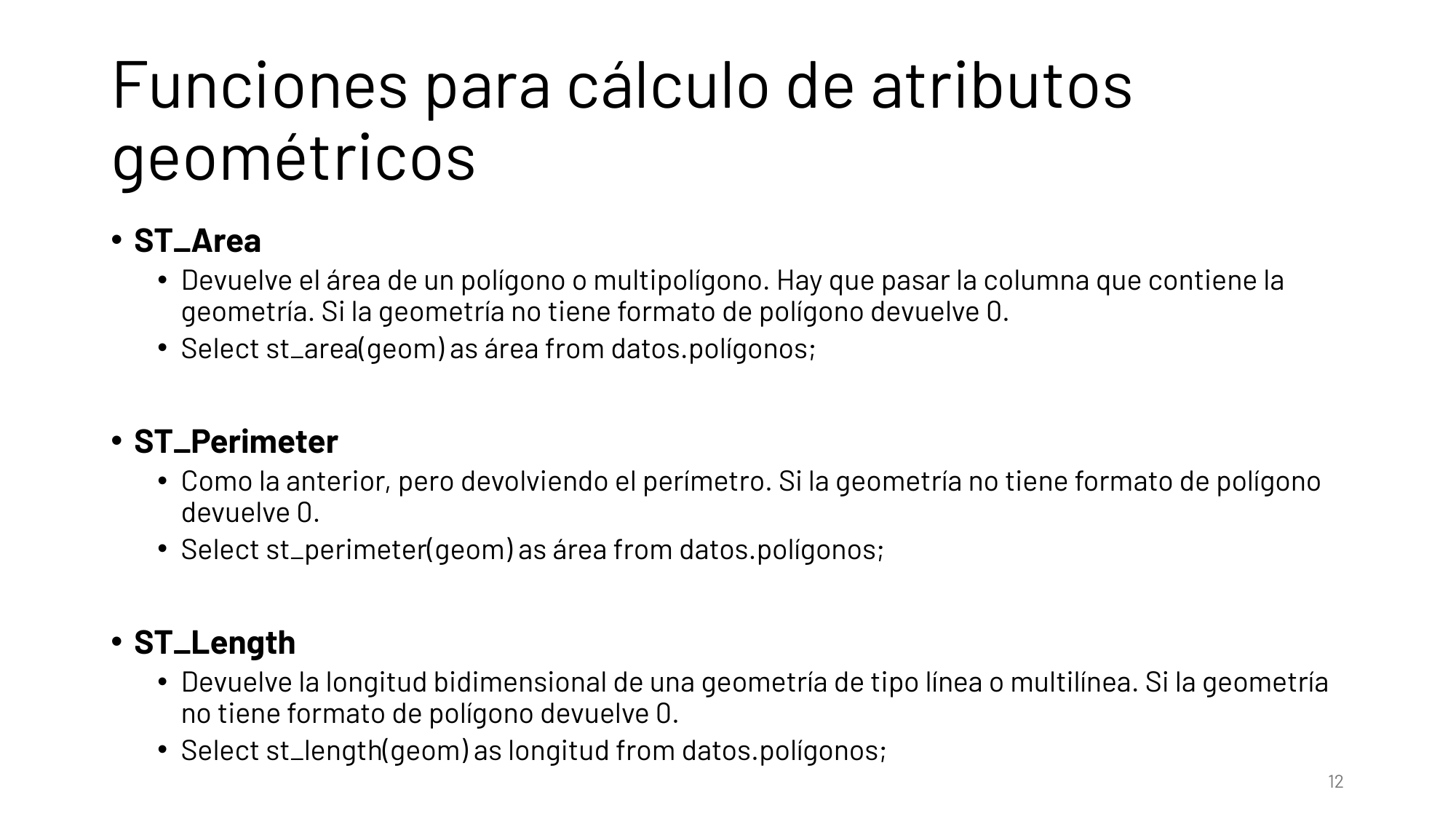

# Funciones para cálculo de atributos geométricos
ST_Area
Devuelve el área de un polígono o multipolígono. Hay que pasar la columna que contiene la geometría. Si la geometría no tiene formato de polígono devuelve 0.
Select st_area(geom) as área from datos.polígonos;

ST_Perimeter
Como la anterior, pero devolviendo el perímetro. Si la geometría no tiene formato de polígono devuelve 0.
Select st_perimeter(geom) as área from datos.polígonos;

ST_Length
Devuelve la longitud bidimensional de una geometría de tipo línea o multilínea. Si la geometría no tiene formato de polígono devuelve 0.
Select st_length(geom) as longitud from datos.polígonos;

12